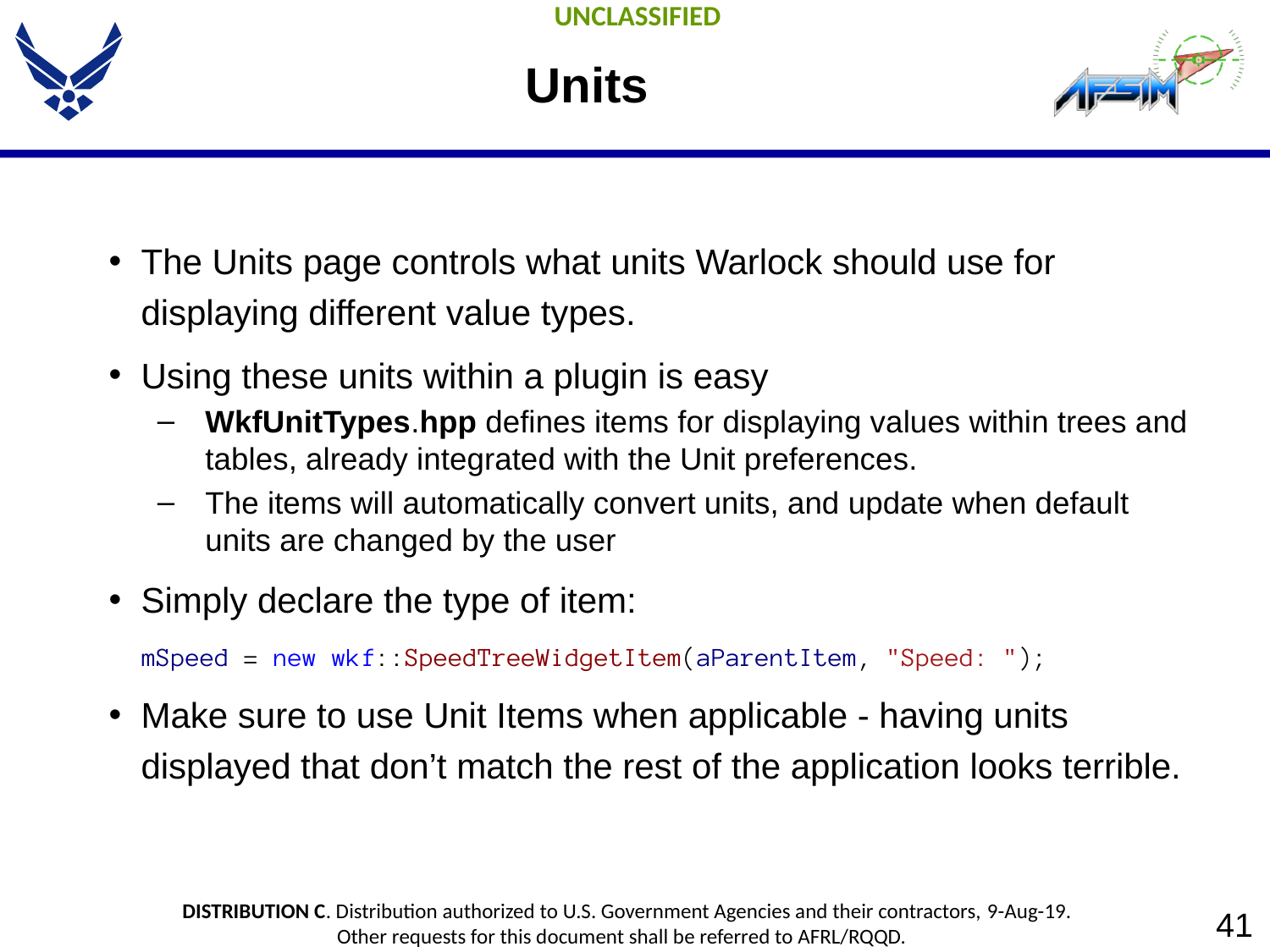

# Units
The Units page controls what units Warlock should use for displaying different value types.
Using these units within a plugin is easy
WkfUnitTypes.hpp defines items for displaying values within trees and tables, already integrated with the Unit preferences.
The items will automatically convert units, and update when default units are changed by the user
Simply declare the type of item:
    mSpeed = new wkf::SpeedTreeWidgetItem(aParentItem, "Speed: ");
Make sure to use Unit Items when applicable - having units displayed that don’t match the rest of the application looks terrible.